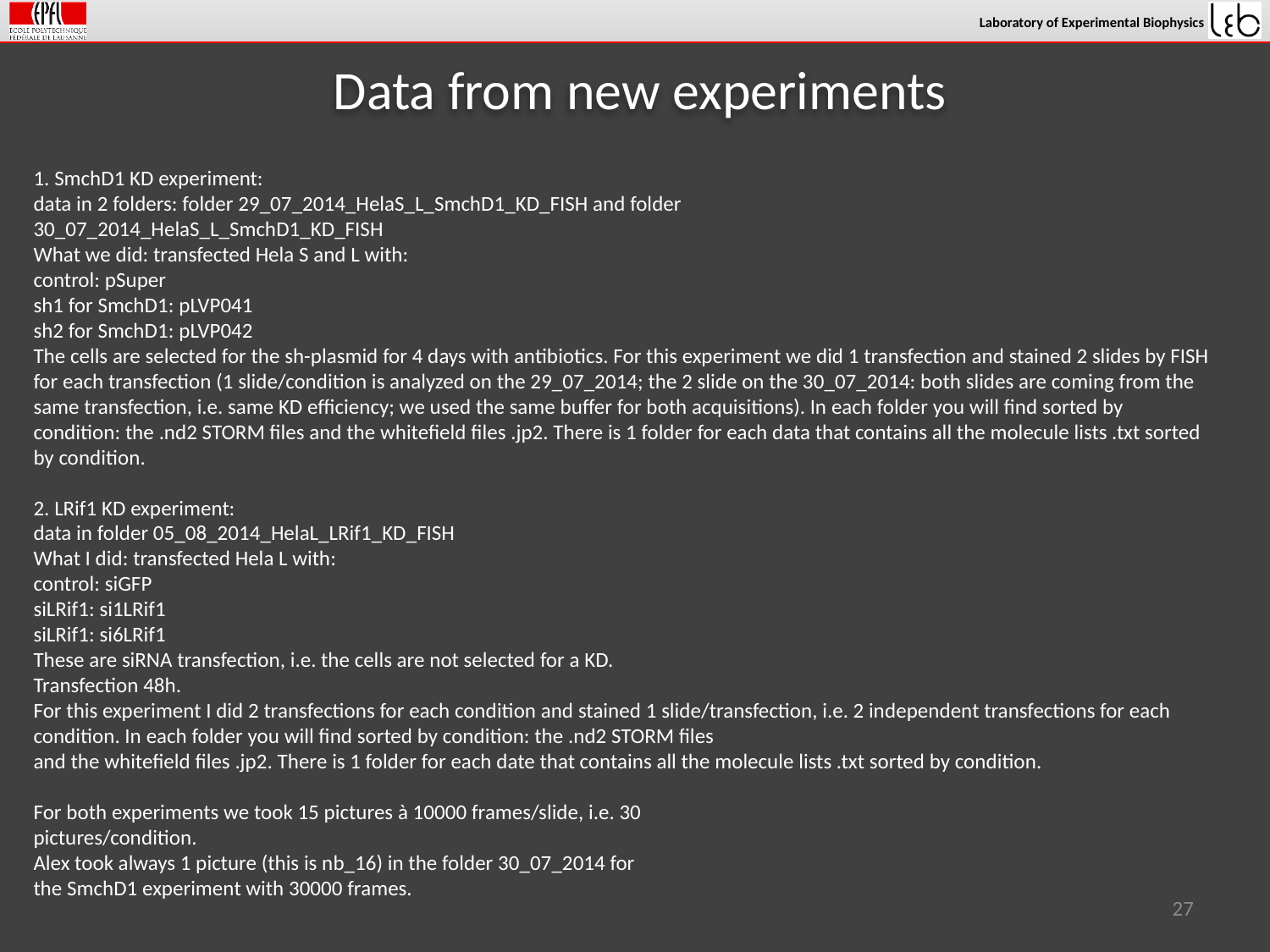

# Data from new experiments
1. SmchD1 KD experiment:
data in 2 folders: folder 29_07_2014_HelaS_L_SmchD1_KD_FISH and folder
30_07_2014_HelaS_L_SmchD1_KD_FISH
What we did: transfected Hela S and L with:
control: pSuper
sh1 for SmchD1: pLVP041
sh2 for SmchD1: pLVP042
The cells are selected for the sh-plasmid for 4 days with antibiotics. For this experiment we did 1 transfection and stained 2 slides by FISH for each transfection (1 slide/condition is analyzed on the 29_07_2014; the 2 slide on the 30_07_2014: both slides are coming from the same transfection, i.e. same KD efficiency; we used the same buffer for both acquisitions). In each folder you will find sorted by condition: the .nd2 STORM files and the whitefield files .jp2. There is 1 folder for each data that contains all the molecule lists .txt sorted by condition.

2. LRif1 KD experiment:
data in folder 05_08_2014_HelaL_LRif1_KD_FISH
What I did: transfected Hela L with:
control: siGFP
siLRif1: si1LRif1
siLRif1: si6LRif1
These are siRNA transfection, i.e. the cells are not selected for a KD.
Transfection 48h.
For this experiment I did 2 transfections for each condition and stained 1 slide/transfection, i.e. 2 independent transfections for each
condition. In each folder you will find sorted by condition: the .nd2 STORM files
and the whitefield files .jp2. There is 1 folder for each date that contains all the molecule lists .txt sorted by condition.

For both experiments we took 15 pictures à 10000 frames/slide, i.e. 30
pictures/condition.
Alex took always 1 picture (this is nb_16) in the folder 30_07_2014 for
the SmchD1 experiment with 30000 frames.
27